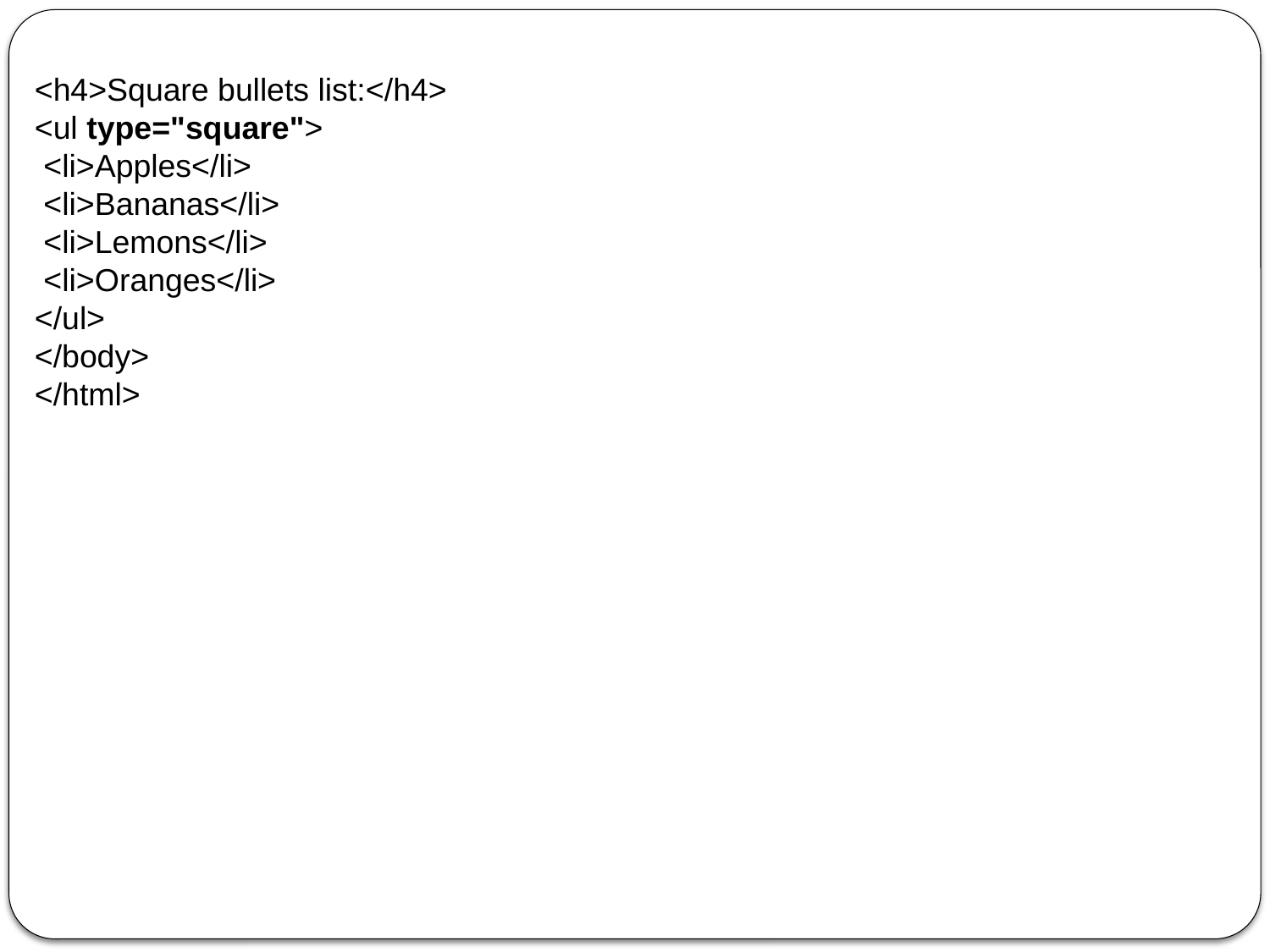

<h4>Square bullets list:</h4>
<ul type="square">
 <li>Apples</li>
 <li>Bananas</li>
 <li>Lemons</li>
 <li>Oranges</li>
</ul>
</body>
</html>